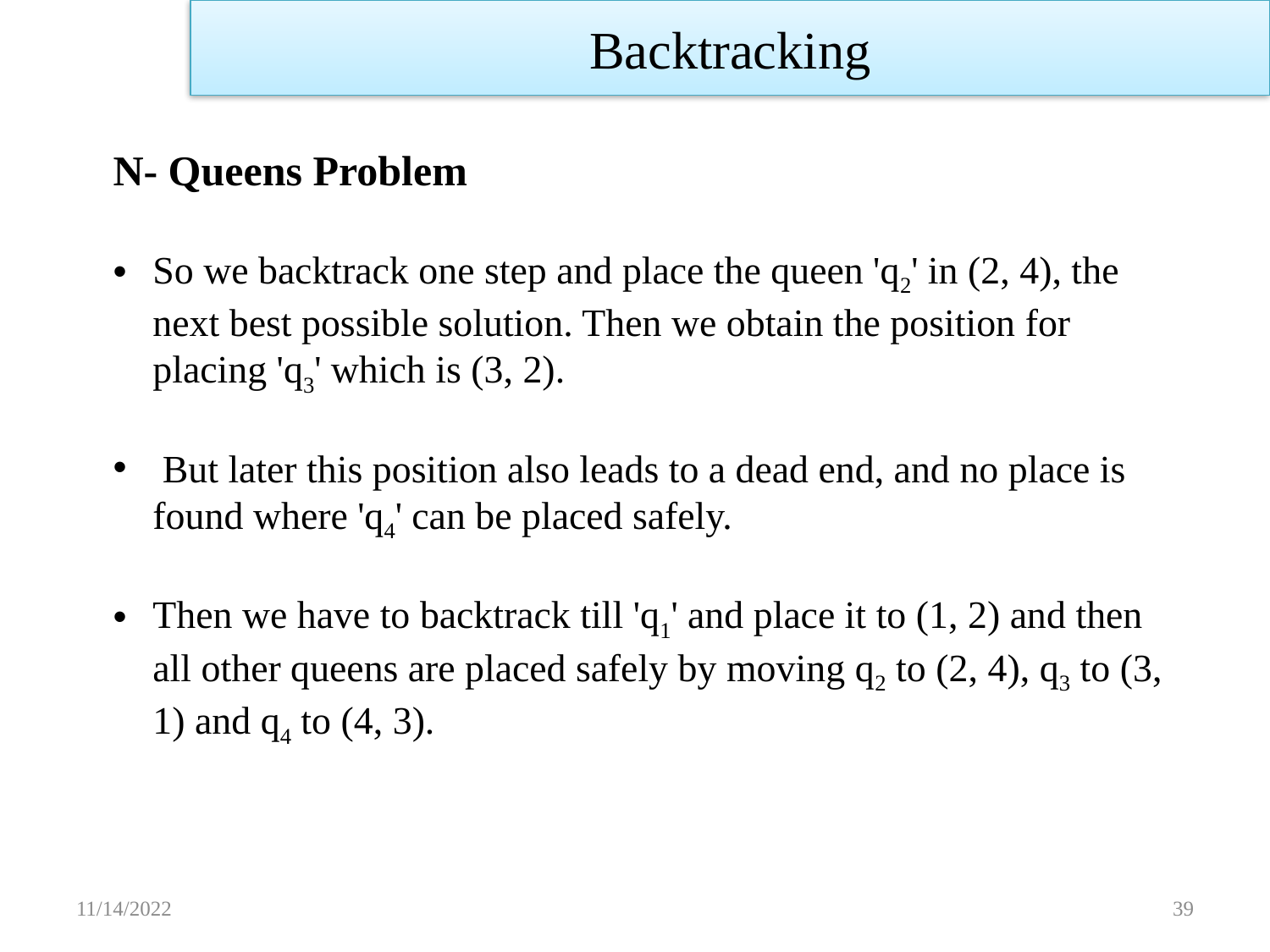

Backtracking
N- Queens Problem

So we backtrack one step and place the queen 'q2' in (2, 4), the next best possible solution. Then we obtain the position for placing 'q3' which is (3, 2).

 But later this position also leads to a dead end, and no place is found where 'q4' can be placed safely.

Then we have to backtrack till 'q1' and place it to (1, 2) and then all other queens are placed safely by moving q2 to (2, 4), q3 to (3, 1) and q4 to (4, 3).

11/14/2022
39